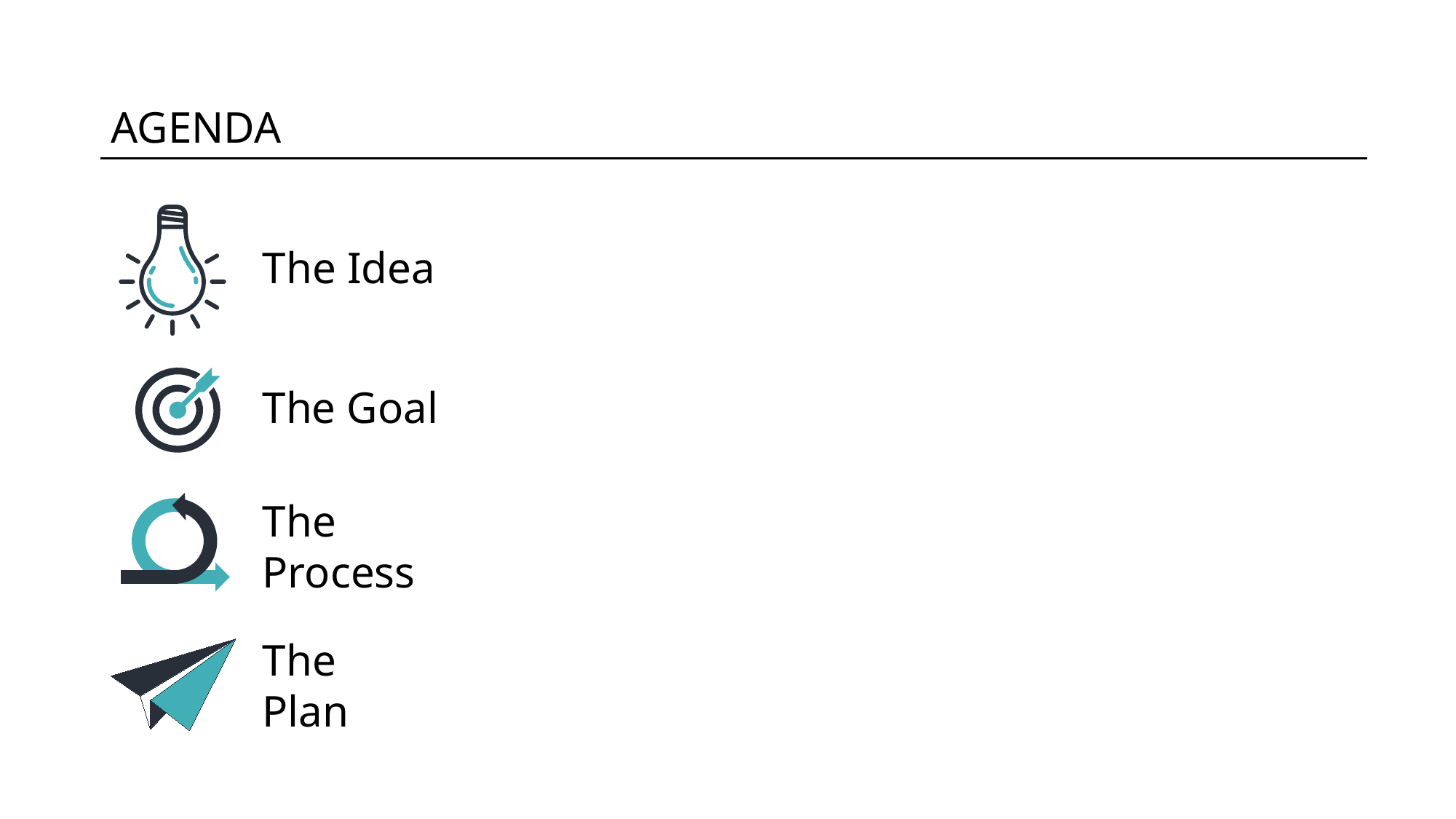

AGENDA

The Idea
The Goal

The Process
The Plan